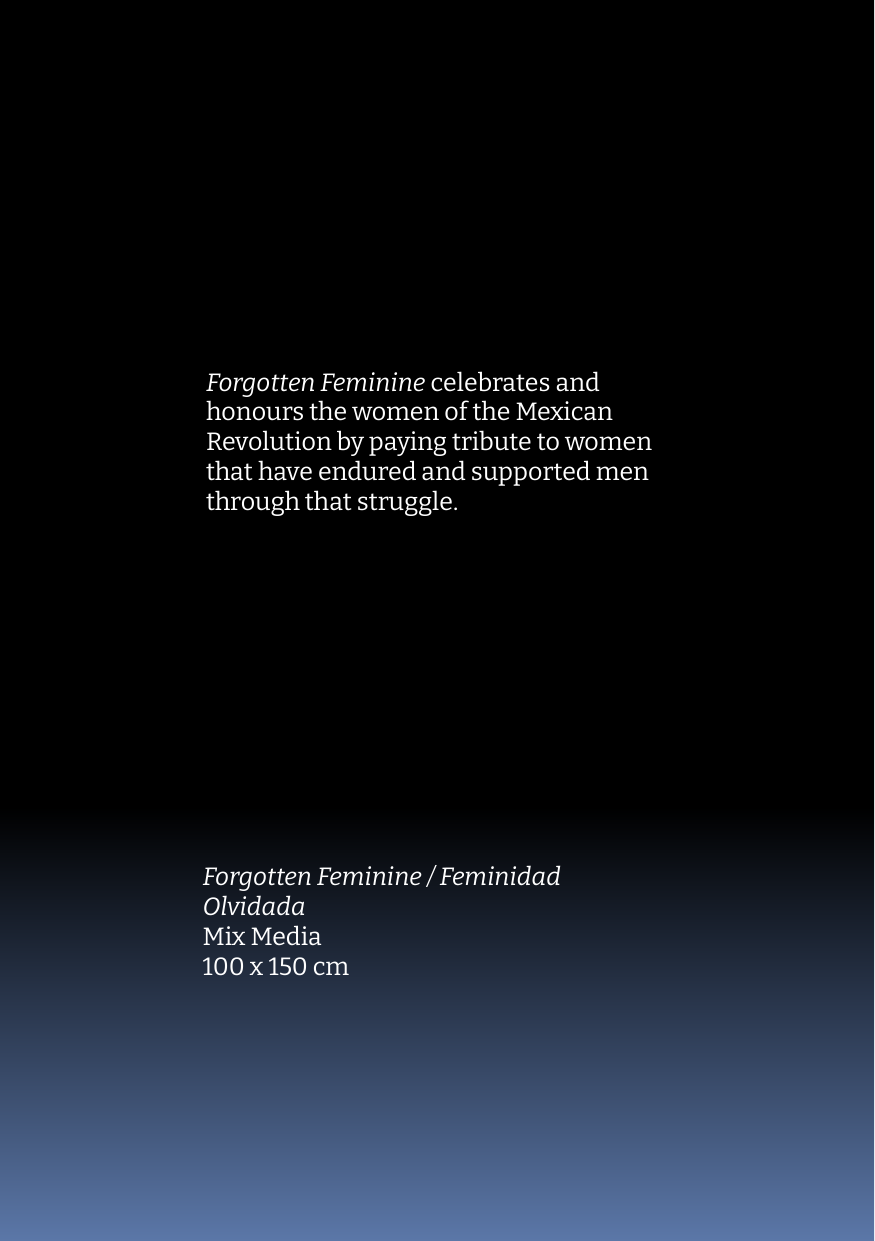

Forgotten Feminine celebrates and honours the women of the Mexican Revolution by paying tribute to women that have endured and supported men through that struggle.

Forgotten Feminine / Feminidad Olvidada
Mix Media
100 x 150 cm